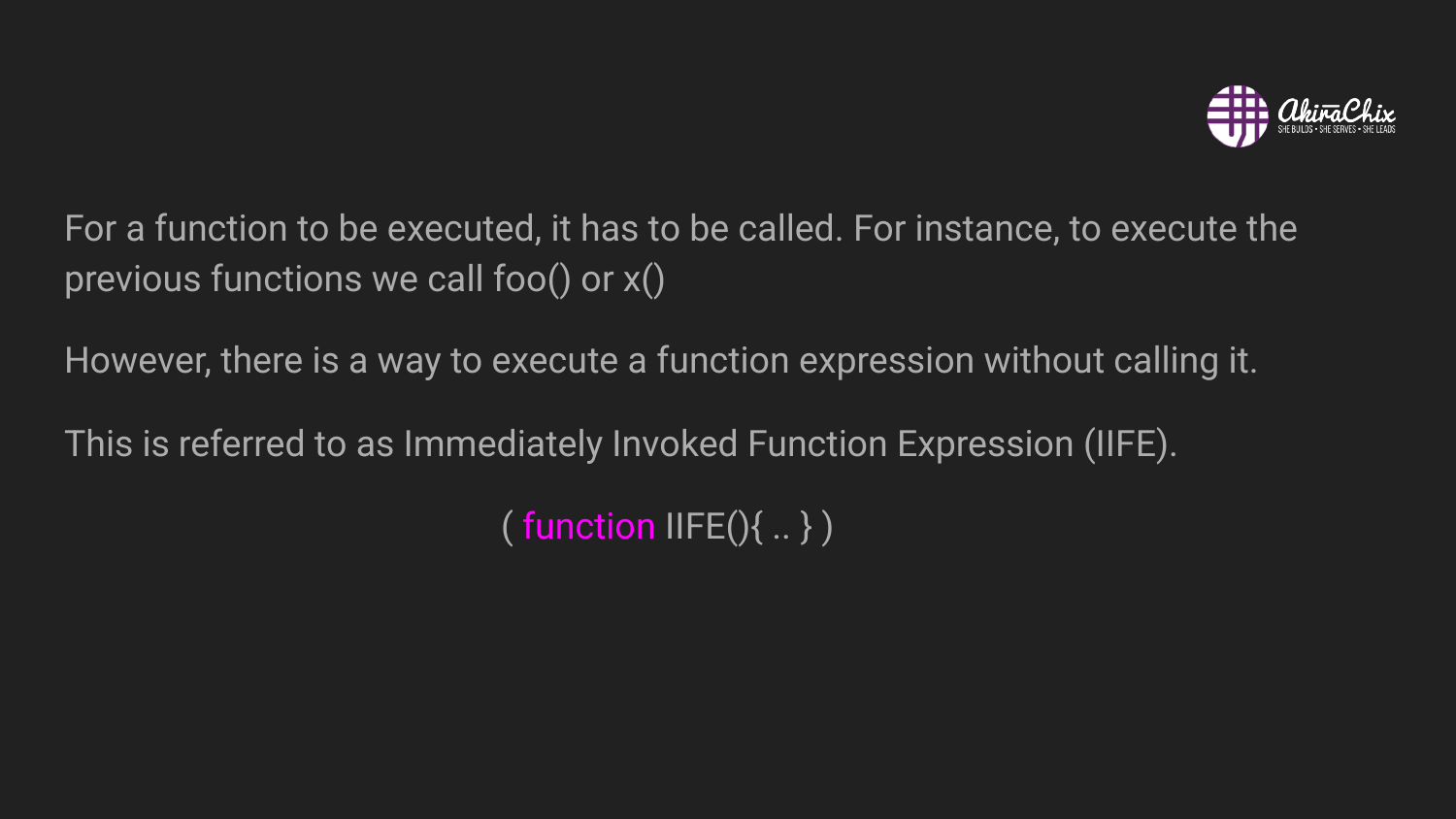

#
For a function to be executed, it has to be called. For instance, to execute the previous functions we call foo() or x()
However, there is a way to execute a function expression without calling it.
This is referred to as Immediately Invoked Function Expression (IIFE).
( function IIFE(){ .. } )